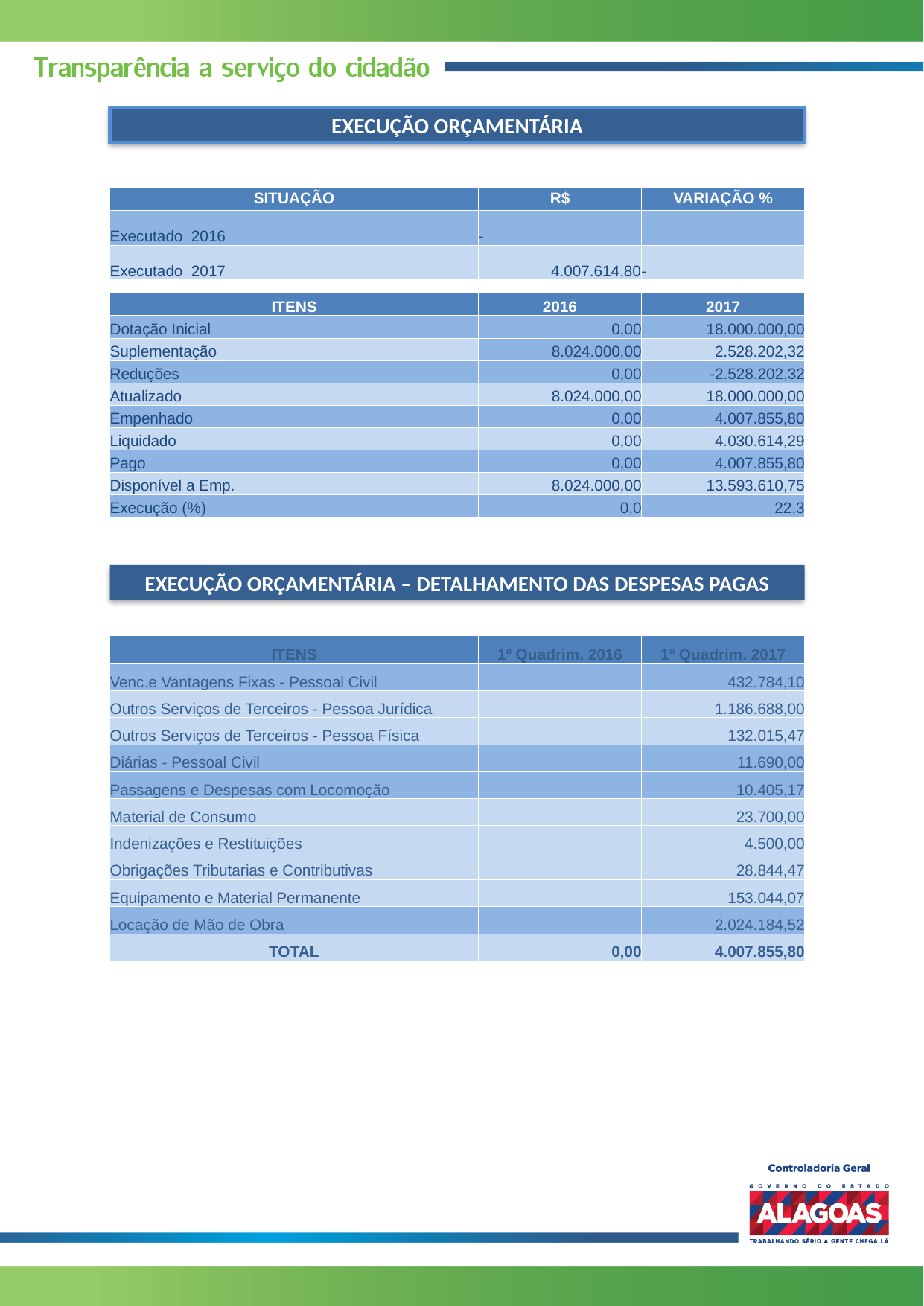

EXECUÇÃO ORÇAMENTÁRIA
| SITUAÇÃO | R$ | VARIAÇÃO % |
| --- | --- | --- |
| Executado 2016 | - |  |
| Executado 2017 | 4.007.614,80 | - |
| ITENS | 2016 | 2017 |
| --- | --- | --- |
| Dotação Inicial | 0,00 | 18.000.000,00 |
| Suplementação | 8.024.000,00 | 2.528.202,32 |
| Reduções | 0,00 | -2.528.202,32 |
| Atualizado | 8.024.000,00 | 18.000.000,00 |
| Empenhado | 0,00 | 4.007.855,80 |
| Liquidado | 0,00 | 4.030.614,29 |
| Pago | 0,00 | 4.007.855,80 |
| Disponível a Emp. | 8.024.000,00 | 13.593.610,75 |
| Execução (%) | 0,0 | 22,3 |
EXECUÇÃO ORÇAMENTÁRIA – DETALHAMENTO DAS DESPESAS PAGAS
| ITENS | 1º Quadrim. 2016 | 1º Quadrim. 2017 |
| --- | --- | --- |
| Venc.e Vantagens Fixas - Pessoal Civil |  | 432.784,10 |
| Outros Serviços de Terceiros - Pessoa Jurídica |  | 1.186.688,00 |
| Outros Serviços de Terceiros - Pessoa Física |  | 132.015,47 |
| Diárias - Pessoal Civil |  | 11.690,00 |
| Passagens e Despesas com Locomoção |  | 10.405,17 |
| Material de Consumo |  | 23.700,00 |
| Indenizações e Restituições |  | 4.500,00 |
| Obrigações Tributarias e Contributivas |  | 28.844,47 |
| Equipamento e Material Permanente |  | 153.044,07 |
| Locação de Mão de Obra |  | 2.024.184,52 |
| TOTAL | 0,00 | 4.007.855,80 |